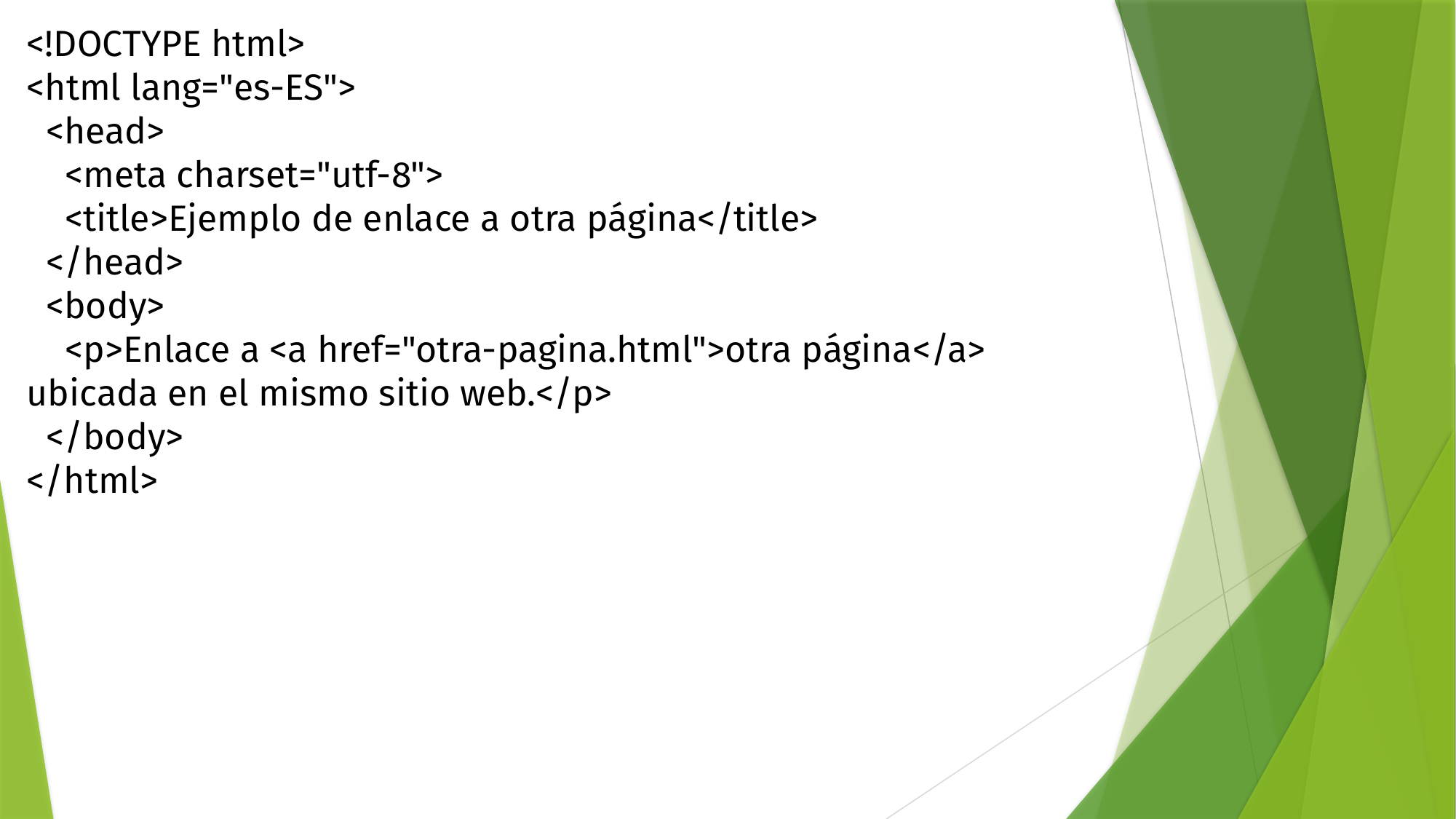

<!DOCTYPE html>
<html lang="es-ES">
  <head>
    <meta charset="utf-8">
    <title>Ejemplo de enlace a otra página</title>
  </head>
  <body>
    <p>Enlace a <a href="otra-pagina.html">otra página</a> ubicada en el mismo sitio web.</p>
  </body>
</html>